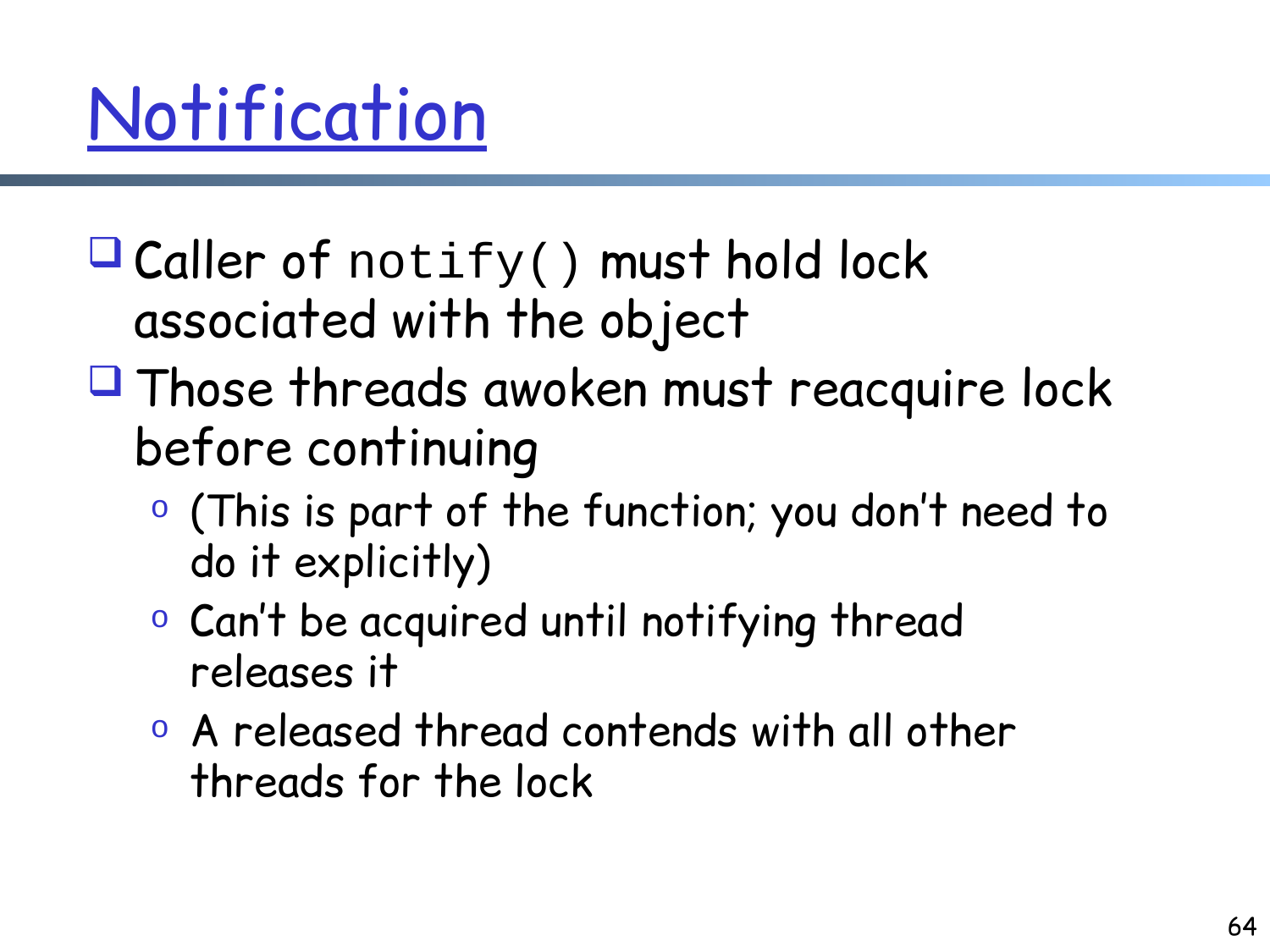

# Notification
Caller of notify() must hold lock associated with the object
Those threads awoken must reacquire lock before continuing
(This is part of the function; you don’t need to do it explicitly)
Can’t be acquired until notifying thread releases it
A released thread contends with all other threads for the lock
64